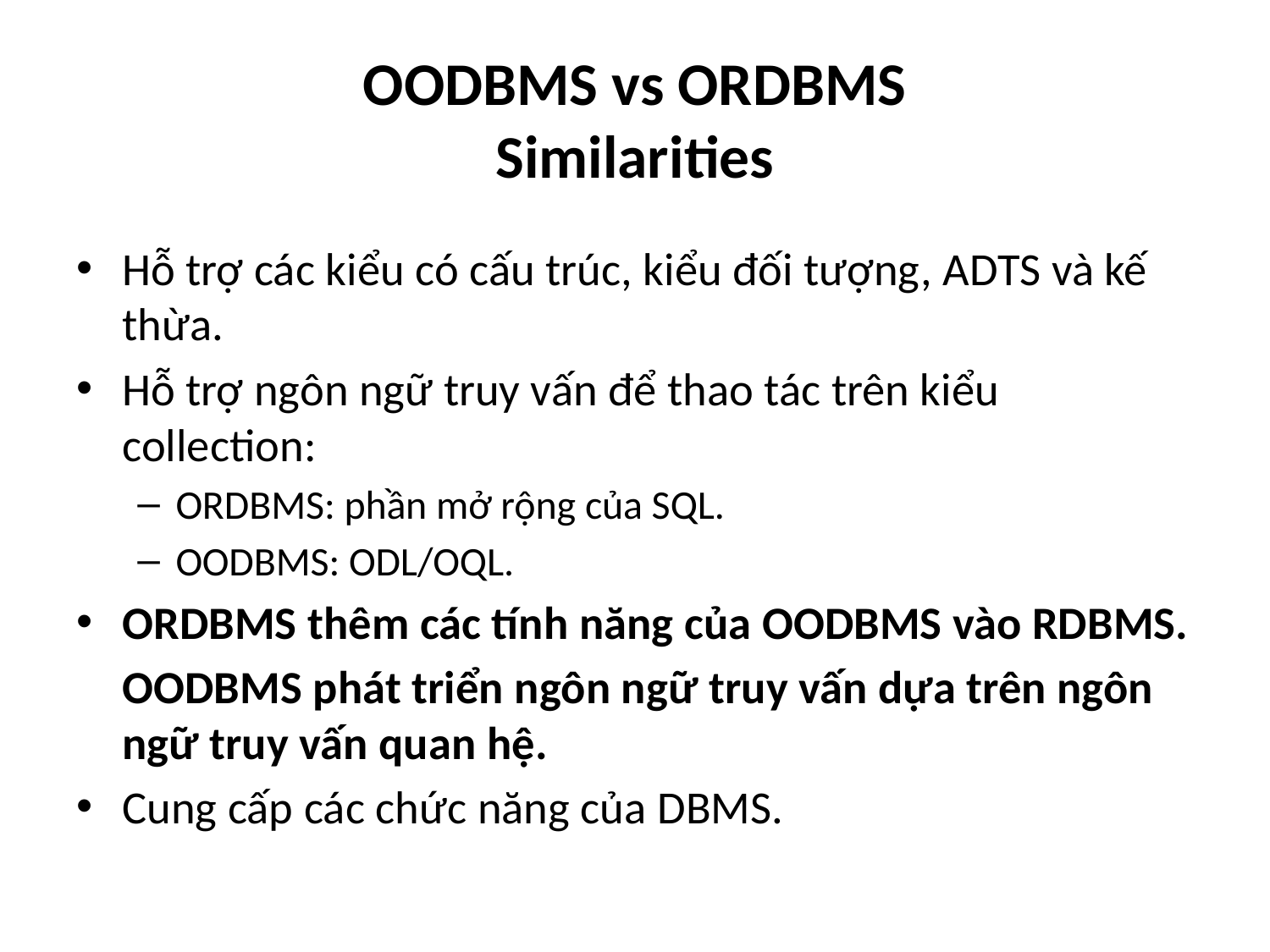

# OODBMS vs ORDBMS Similarities
Hỗ trợ các kiểu có cấu trúc, kiểu đối tượng, ADTS và kế thừa.
Hỗ trợ ngôn ngữ truy vấn để thao tác trên kiểu collection:
ORDBMS: phần mở rộng của SQL.
OODBMS: ODL/OQL.
ORDBMS thêm các tính năng của OODBMS vào RDBMS.
	OODBMS phát triển ngôn ngữ truy vấn dựa trên ngôn ngữ truy vấn quan hệ.
Cung cấp các chức năng của DBMS.